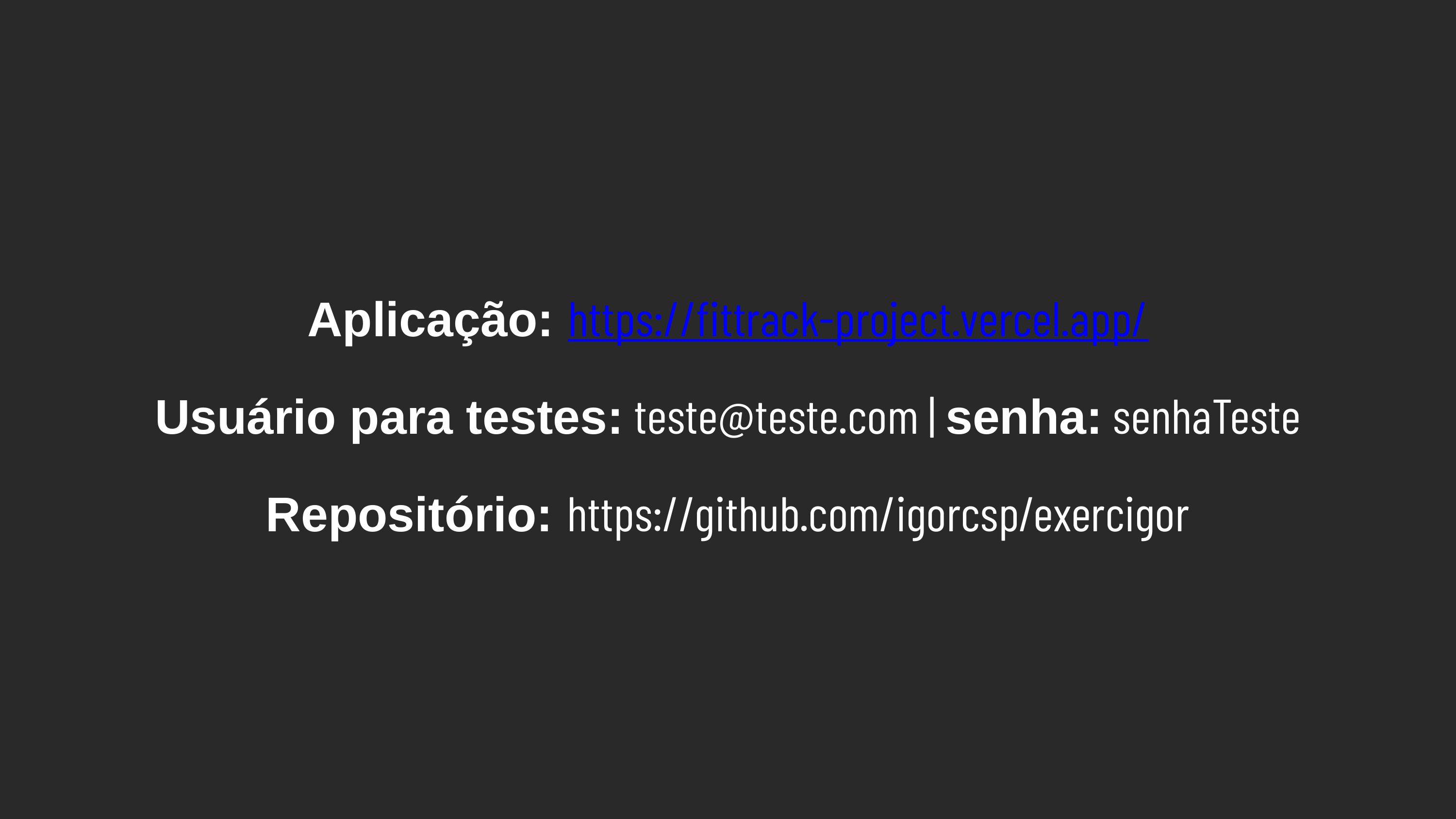

Aplicação: https://fittrack-project.vercel.app/
Usuário para testes: teste@teste.com | senha: senhaTeste
Repositório: https://github.com/igorcsp/exercigor